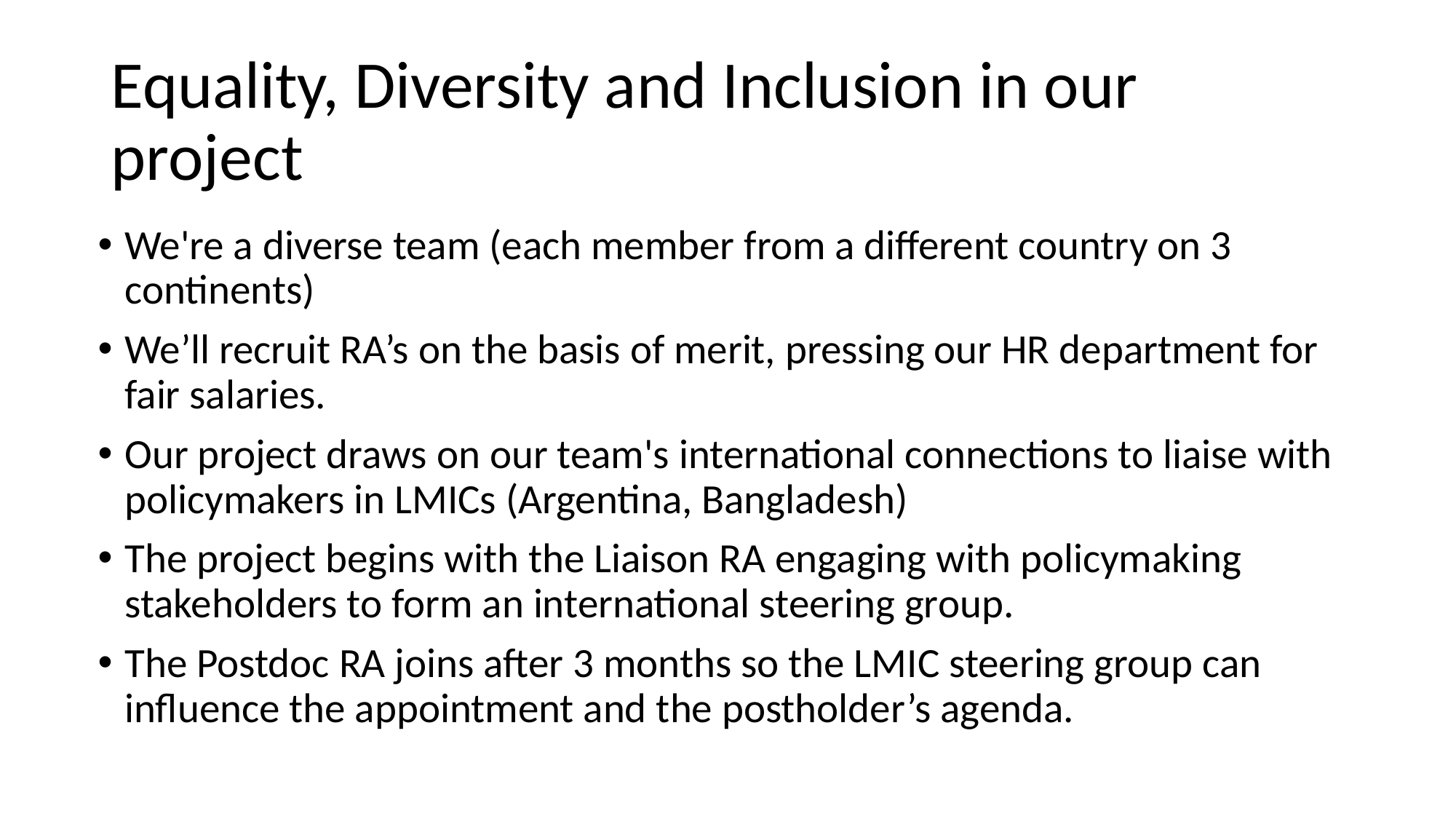

# Equality, Diversity and Inclusion in our project
We're a diverse team (each member from a different country on 3 continents)
We’ll recruit RA’s on the basis of merit, pressing our HR department for fair salaries.
Our project draws on our team's international connections to liaise with policymakers in LMICs (Argentina, Bangladesh)
The project begins with the Liaison RA engaging with policymaking stakeholders to form an international steering group.
The Postdoc RA joins after 3 months so the LMIC steering group can influence the appointment and the postholder’s agenda.